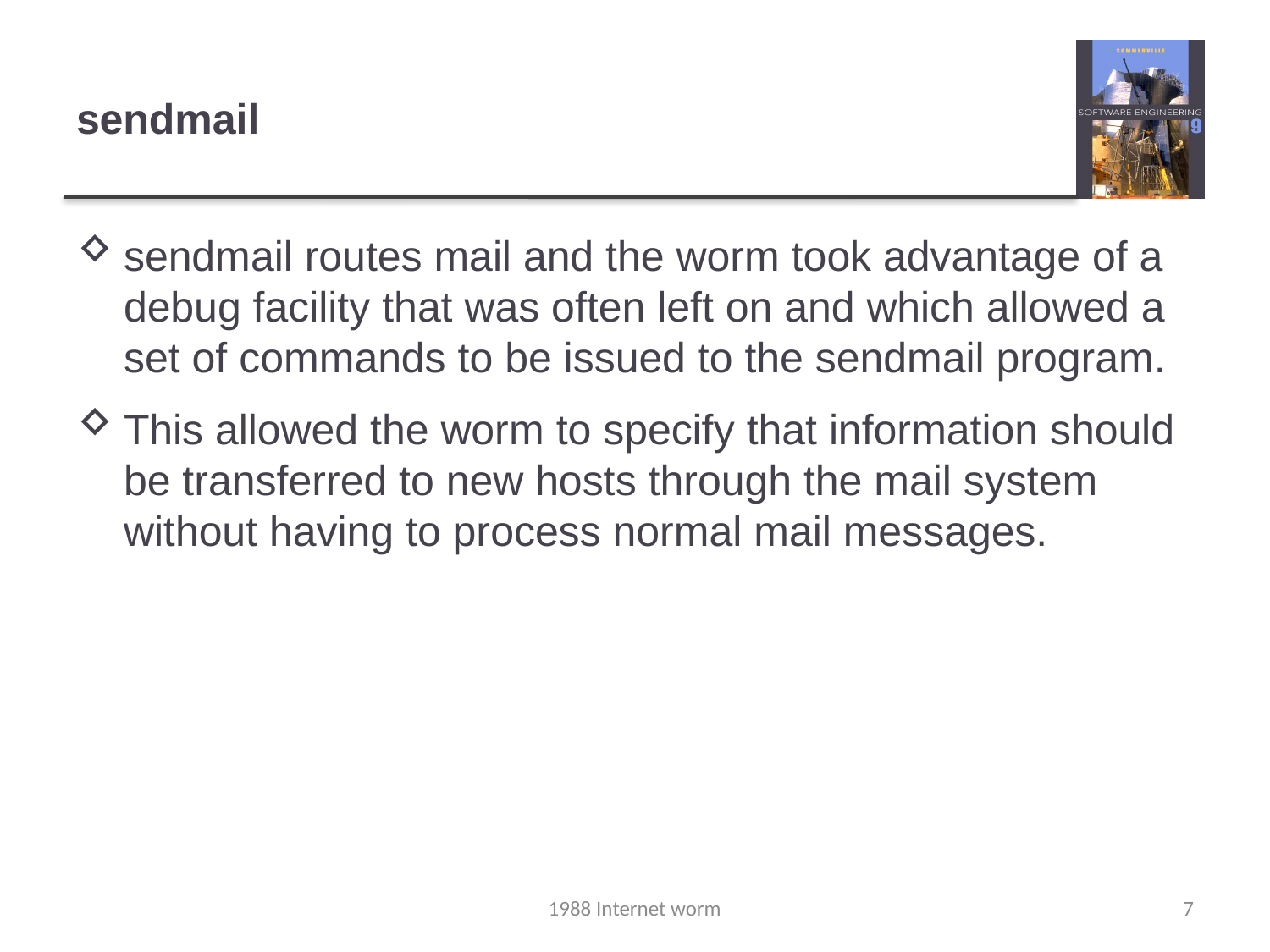

# sendmail
sendmail routes mail and the worm took advantage of a debug facility that was often left on and which allowed a set of commands to be issued to the sendmail program.
This allowed the worm to specify that information should be transferred to new hosts through the mail system without having to process normal mail messages.
1988 Internet worm
7